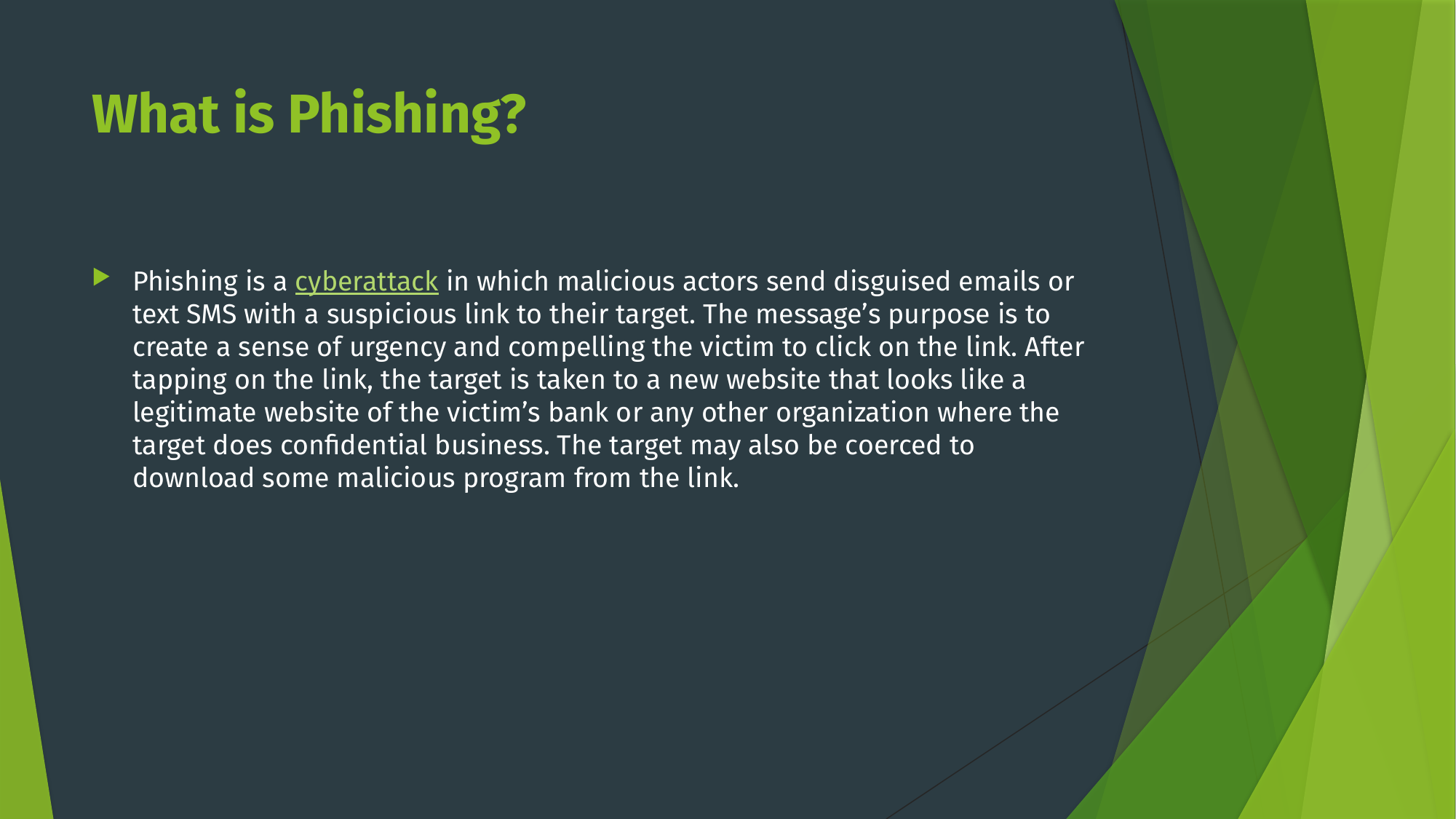

# What is Phishing?
Phishing is a cyberattack in which malicious actors send disguised emails or text SMS with a suspicious link to their target. The message’s purpose is to create a sense of urgency and compelling the victim to click on the link. After tapping on the link, the target is taken to a new website that looks like a legitimate website of the victim’s bank or any other organization where the target does confidential business. The target may also be coerced to download some malicious program from the link.